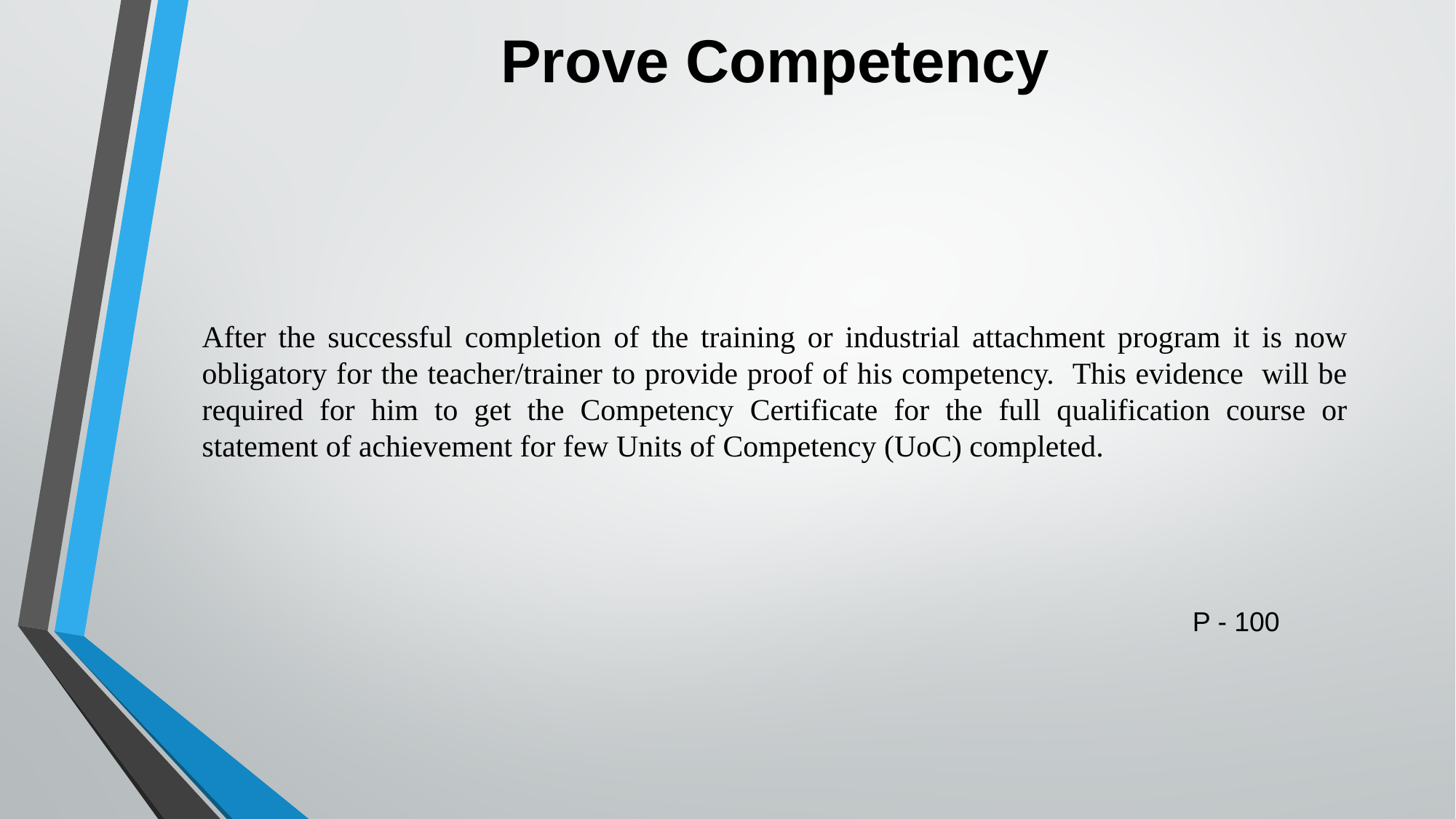

# Prove Competency
After the successful completion of the training or industrial attachment program it is now obligatory for the teacher/trainer to provide proof of his competency.  This evidence  will be required for him to get the Competency Certificate for the full qualification course or statement of achievement for few Units of Competency (UoC) completed.
P - 100